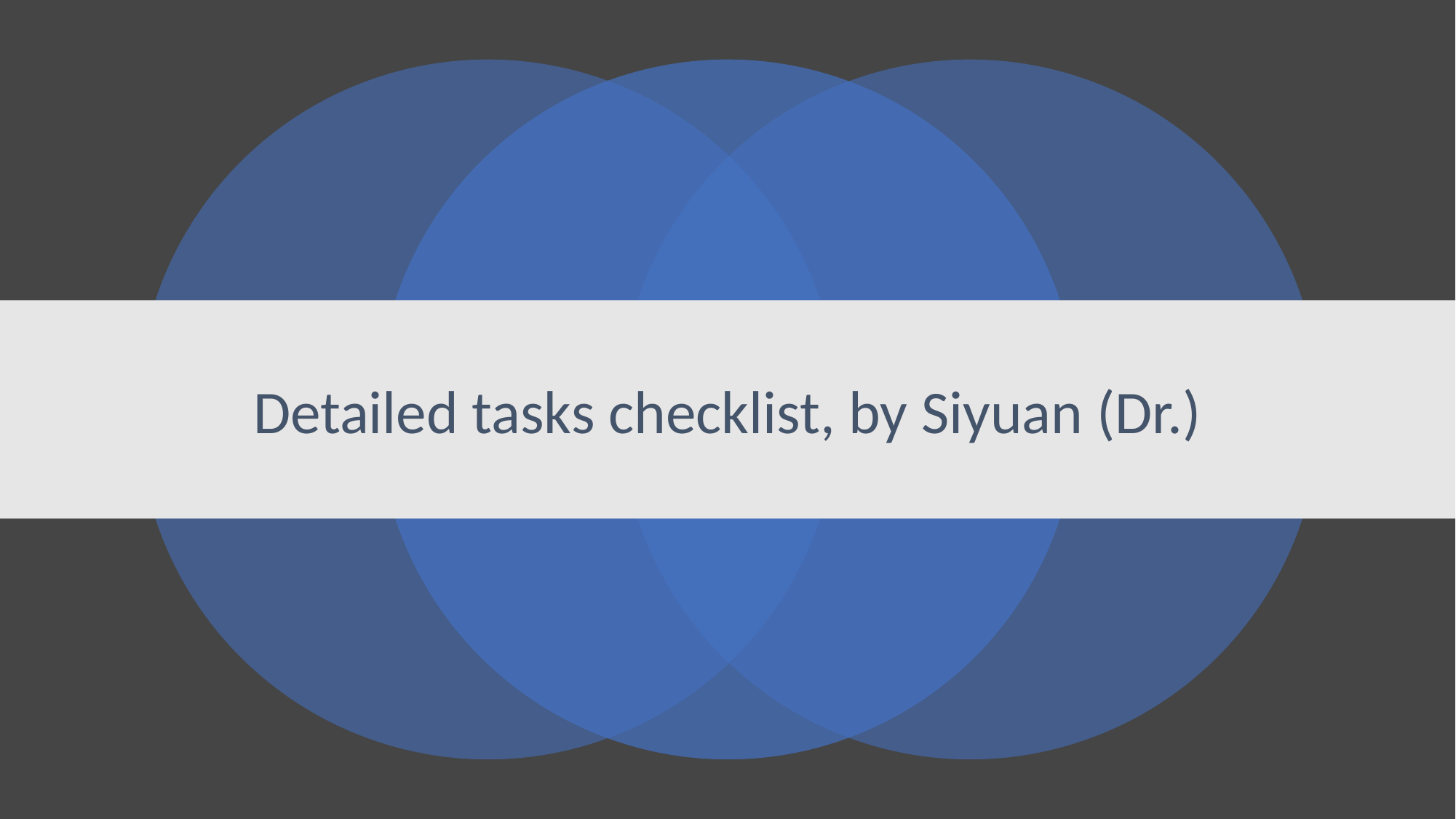

# Detailed tasks checklist, by Siyuan (Dr.)